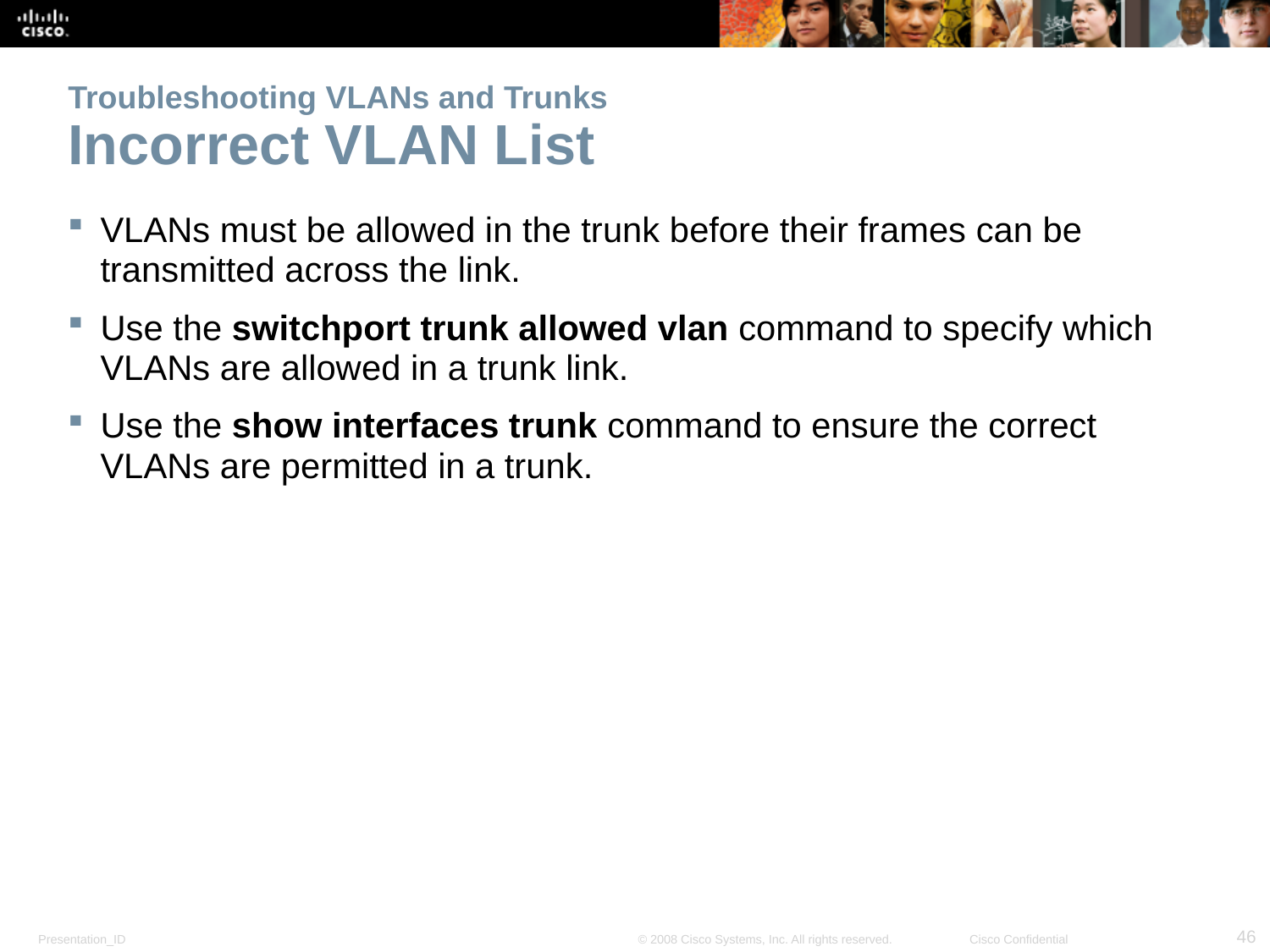

# Troubleshooting VLANs and Trunks Incorrect VLAN List
VLANs must be allowed in the trunk before their frames can be transmitted across the link.
Use the switchport trunk allowed vlan command to specify which VLANs are allowed in a trunk link.
Use the show interfaces trunk command to ensure the correct VLANs are permitted in a trunk.